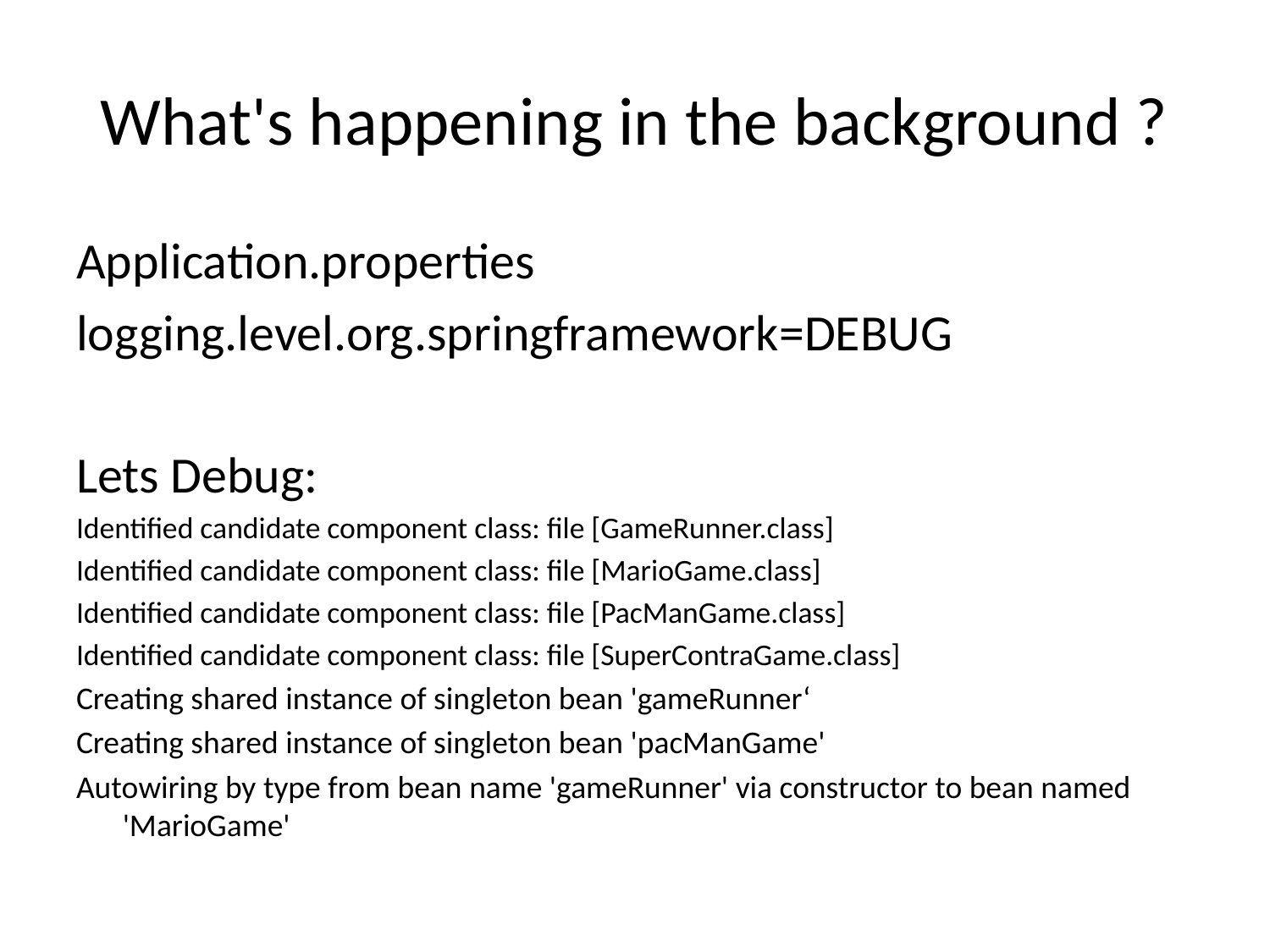

# What's happening in the background ?
Application.properties
logging.level.org.springframework=DEBUG

Lets Debug:
Identified candidate component class: file [GameRunner.class]
Identified candidate component class: file [MarioGame.class]
Identified candidate component class: file [PacManGame.class]
Identified candidate component class: file [SuperContraGame.class]
Creating shared instance of singleton bean 'gameRunner‘
Creating shared instance of singleton bean 'pacManGame'
Autowiring by type from bean name 'gameRunner' via constructor to bean named 'MarioGame'